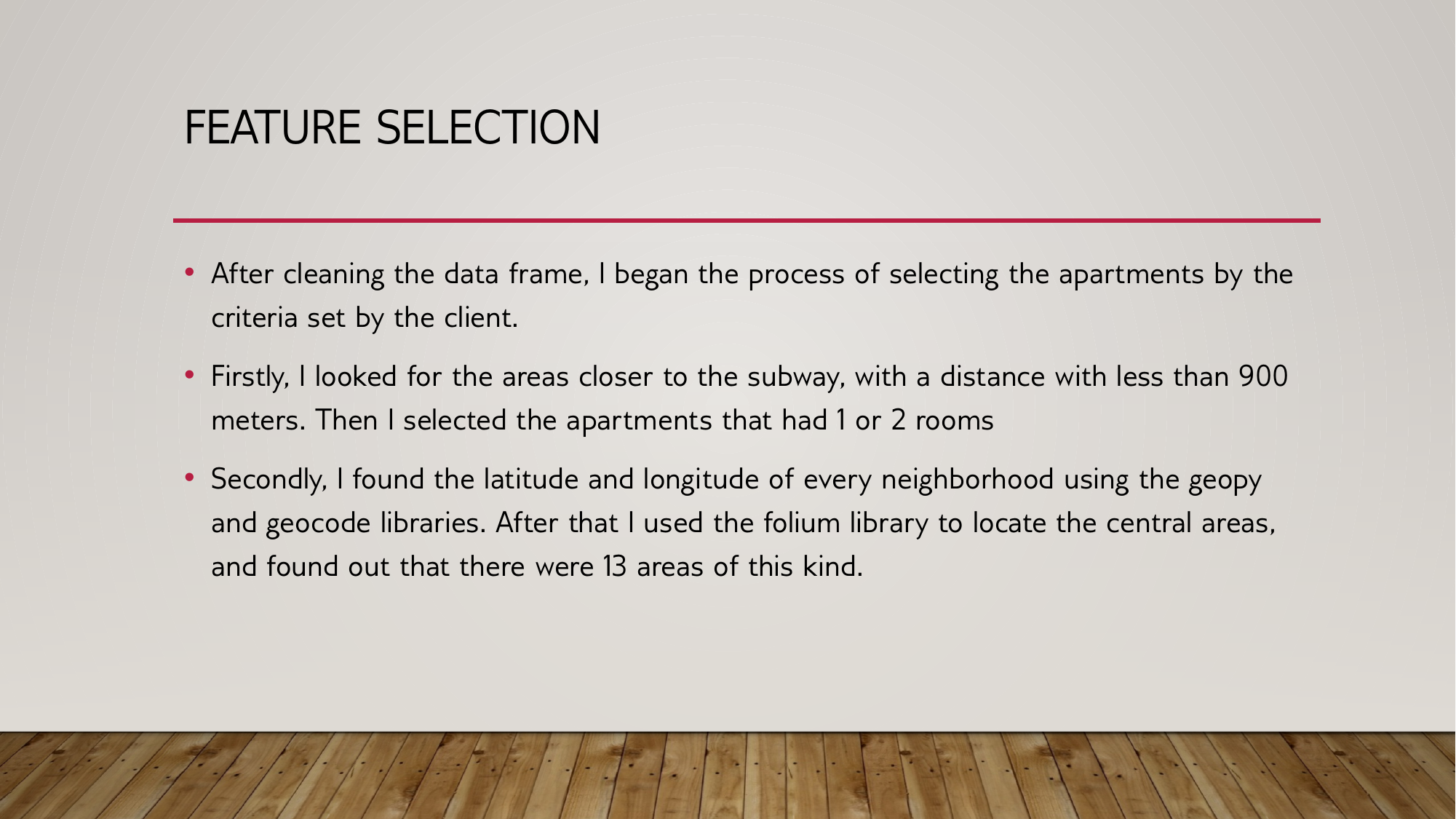

# Feature selection
After cleaning the data frame, I began the process of selecting the apartments by the criteria set by the client.
Firstly, I looked for the areas closer to the subway, with a distance with less than 900 meters. Then I selected the apartments that had 1 or 2 rooms
Secondly, I found the latitude and longitude of every neighborhood using the geopy and geocode libraries. After that I used the folium library to locate the central areas, and found out that there were 13 areas of this kind.